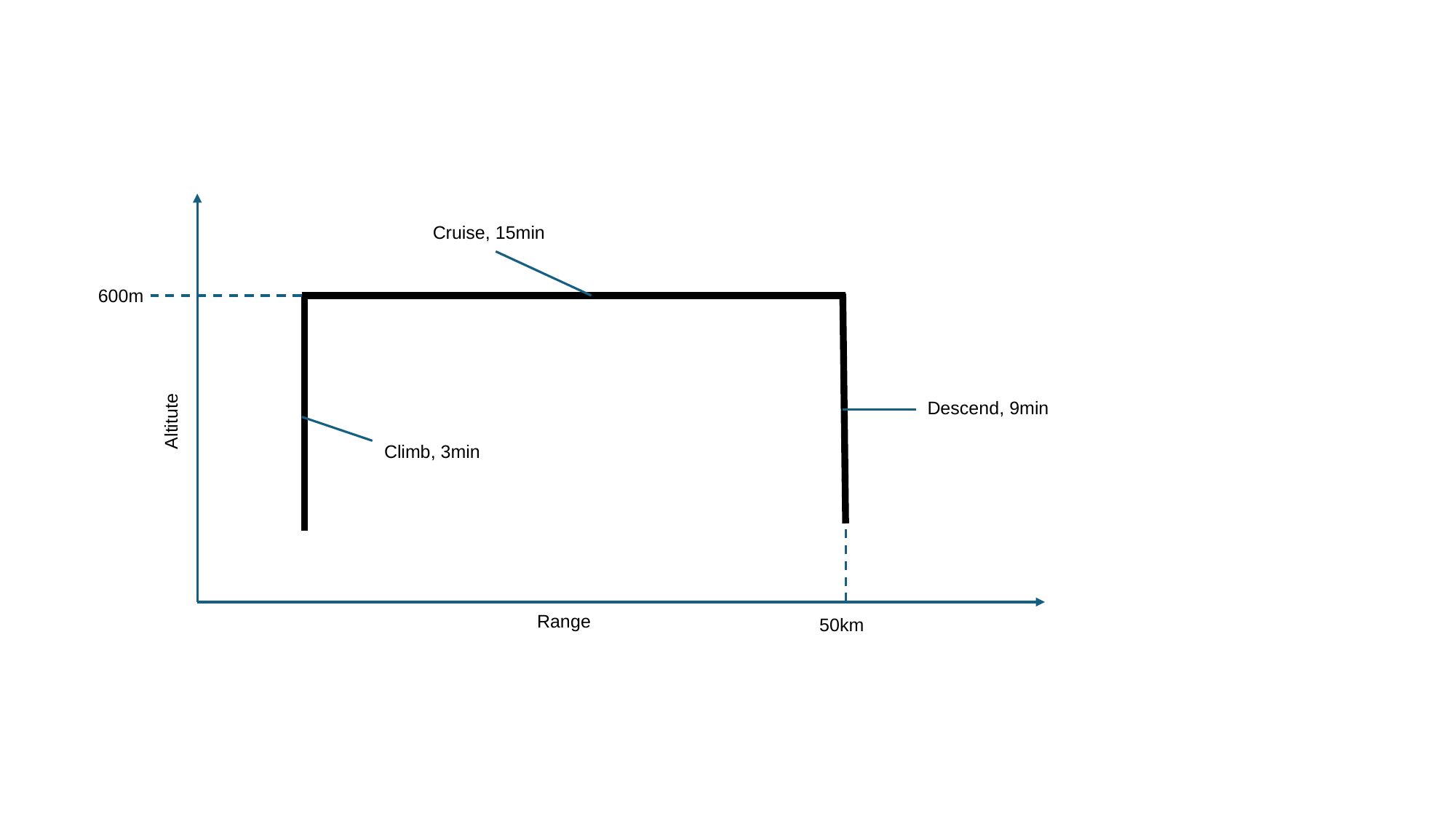

Cruise, 15min
600m
Altitute
Descend, 9min
Climb, 3min
Range
50km